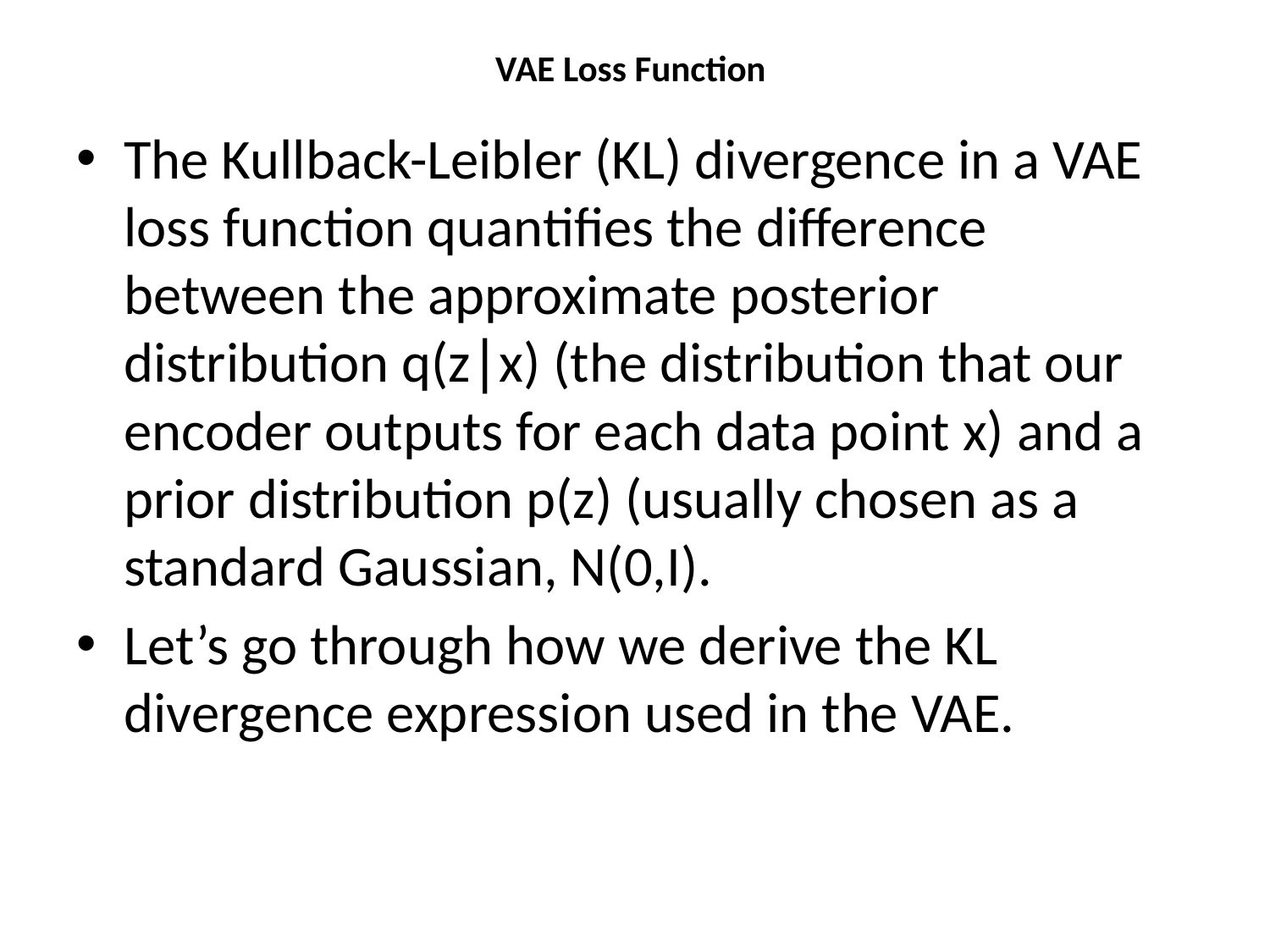

# VAE Loss Function
The Kullback-Leibler (KL) divergence in a VAE loss function quantifies the difference between the approximate posterior distribution q(z∣x) (the distribution that our encoder outputs for each data point x) and a prior distribution p(z) (usually chosen as a standard Gaussian, N(0,I).
Let’s go through how we derive the KL divergence expression used in the VAE.